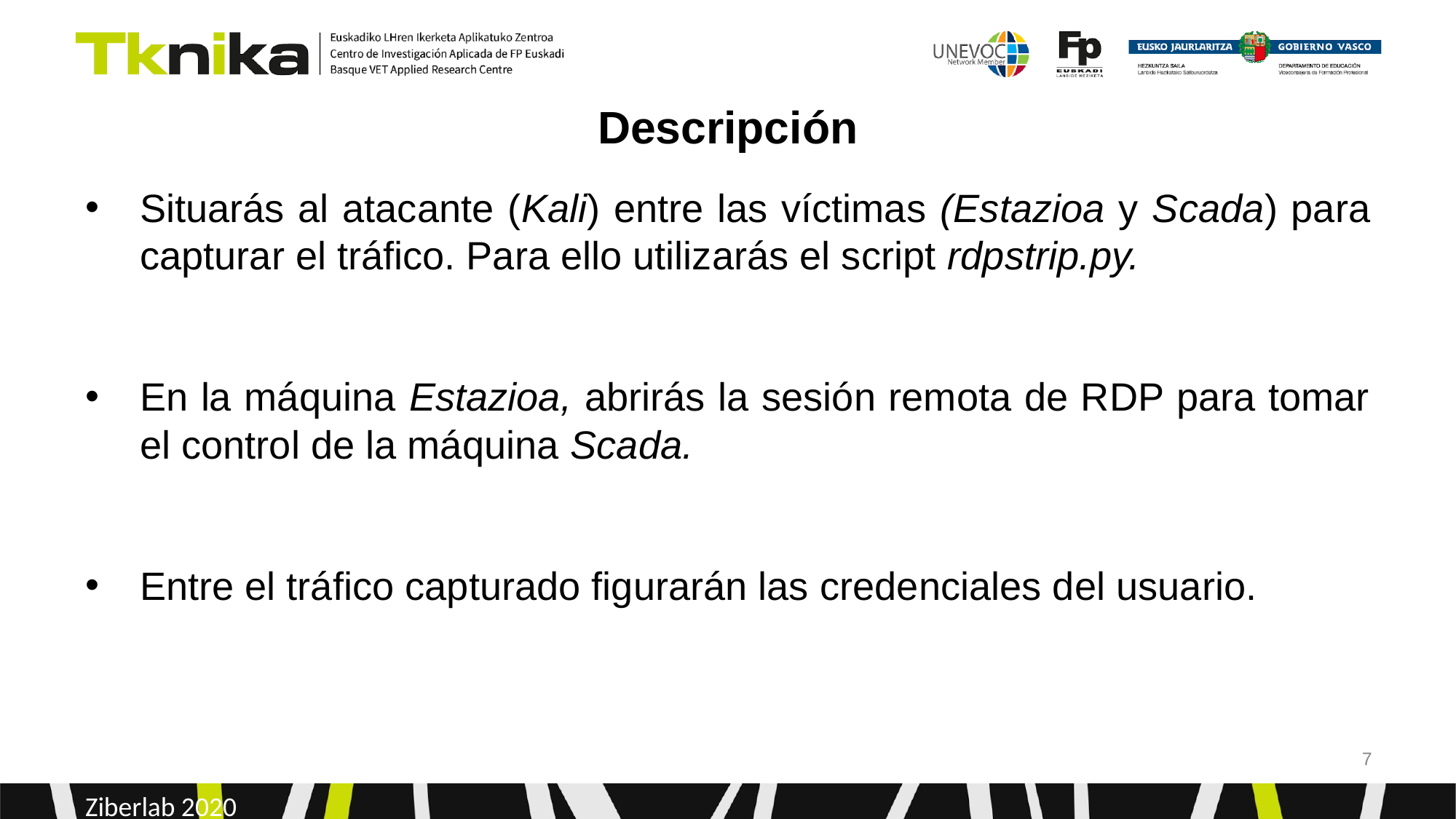

# Descripción
Situarás al atacante (Kali) entre las víctimas (Estazioa y Scada) para capturar el tráfico. Para ello utilizarás el script rdpstrip.py.

En la máquina Estazioa, abrirás la sesión remota de RDP para tomar el control de la máquina Scada.

Entre el tráfico capturado figurarán las credenciales del usuario.

7